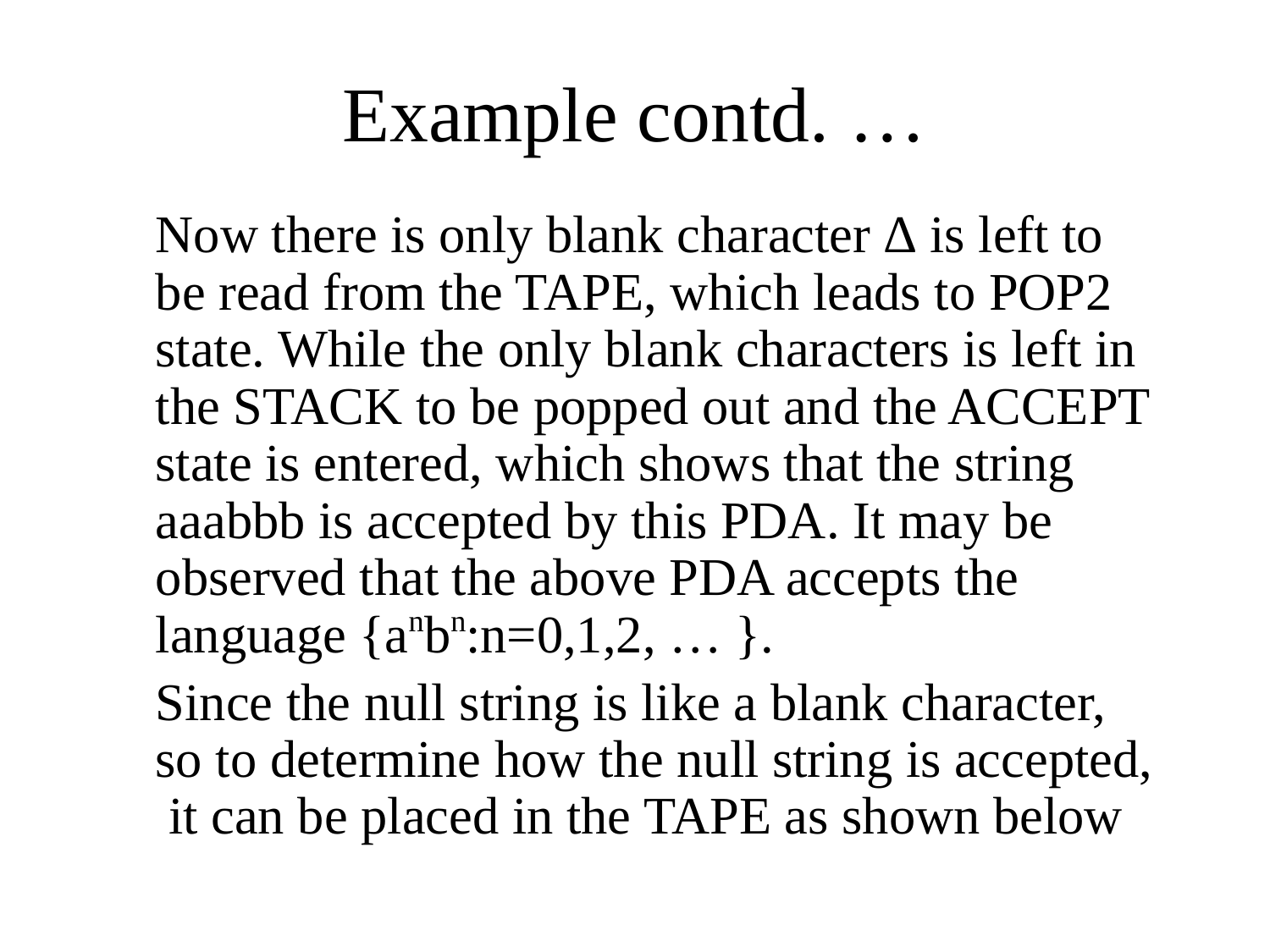

# Example contd. …
	Now there is only blank character ∆ is left to be read from the TAPE, which leads to POP2 state. While the only blank characters is left in the STACK to be popped out and the ACCEPT state is entered, which shows that the string aaabbb is accepted by this PDA. It may be observed that the above PDA accepts the language {anbn:n=0,1,2, … }.
	Since the null string is like a blank character, so to determine how the null string is accepted,  it can be placed in the TAPE as shown below